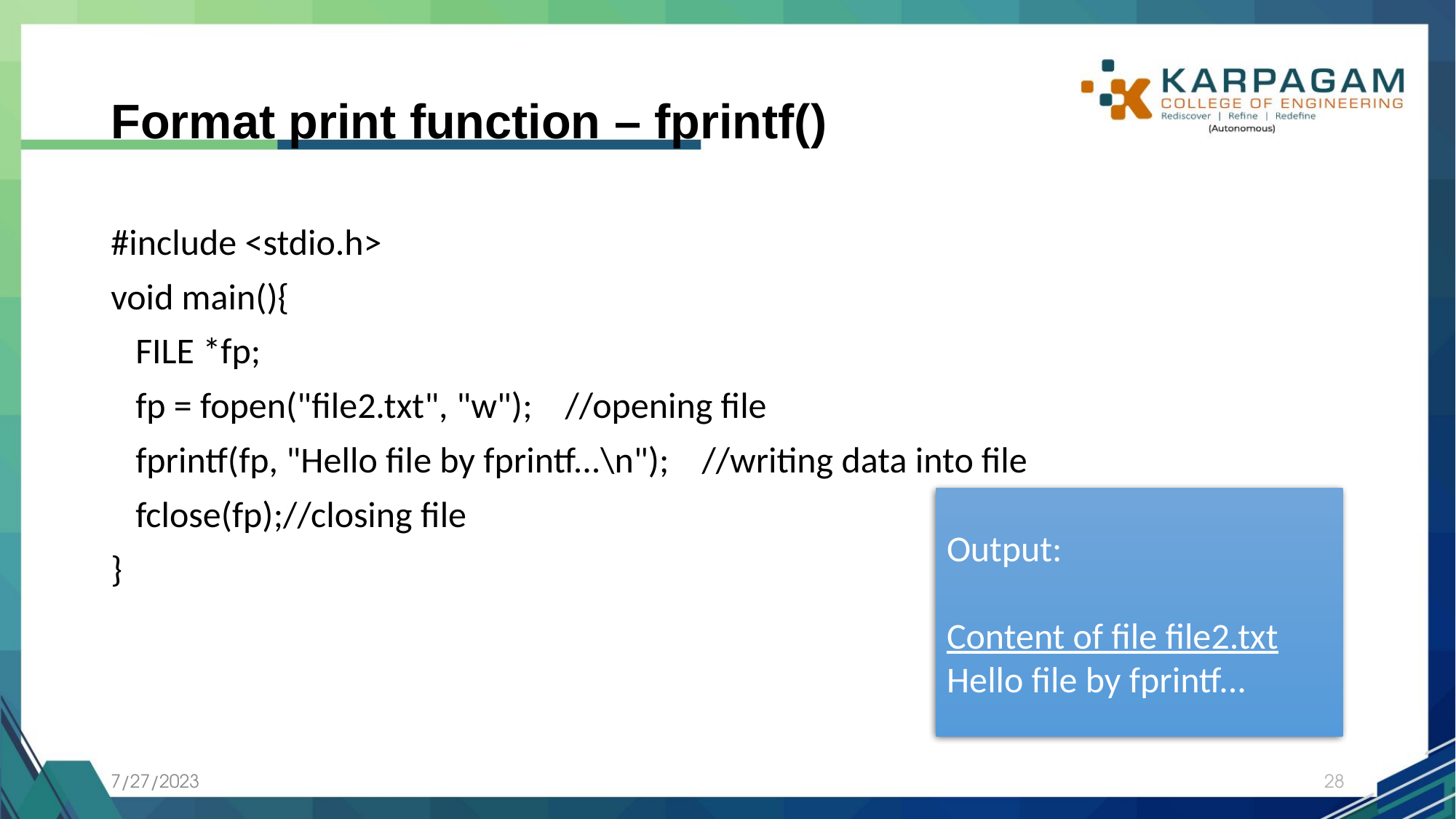

# Format print function – fprintf()
#include <stdio.h>
void main(){
   FILE *fp;
   fp = fopen("file2.txt", "w");    //opening file
   fprintf(fp, "Hello file by fprintf...\n");    //writing data into file
   fclose(fp);//closing file
}
Output:

Content of file file2.txt
Hello file by fprintf...
7/27/2023
28